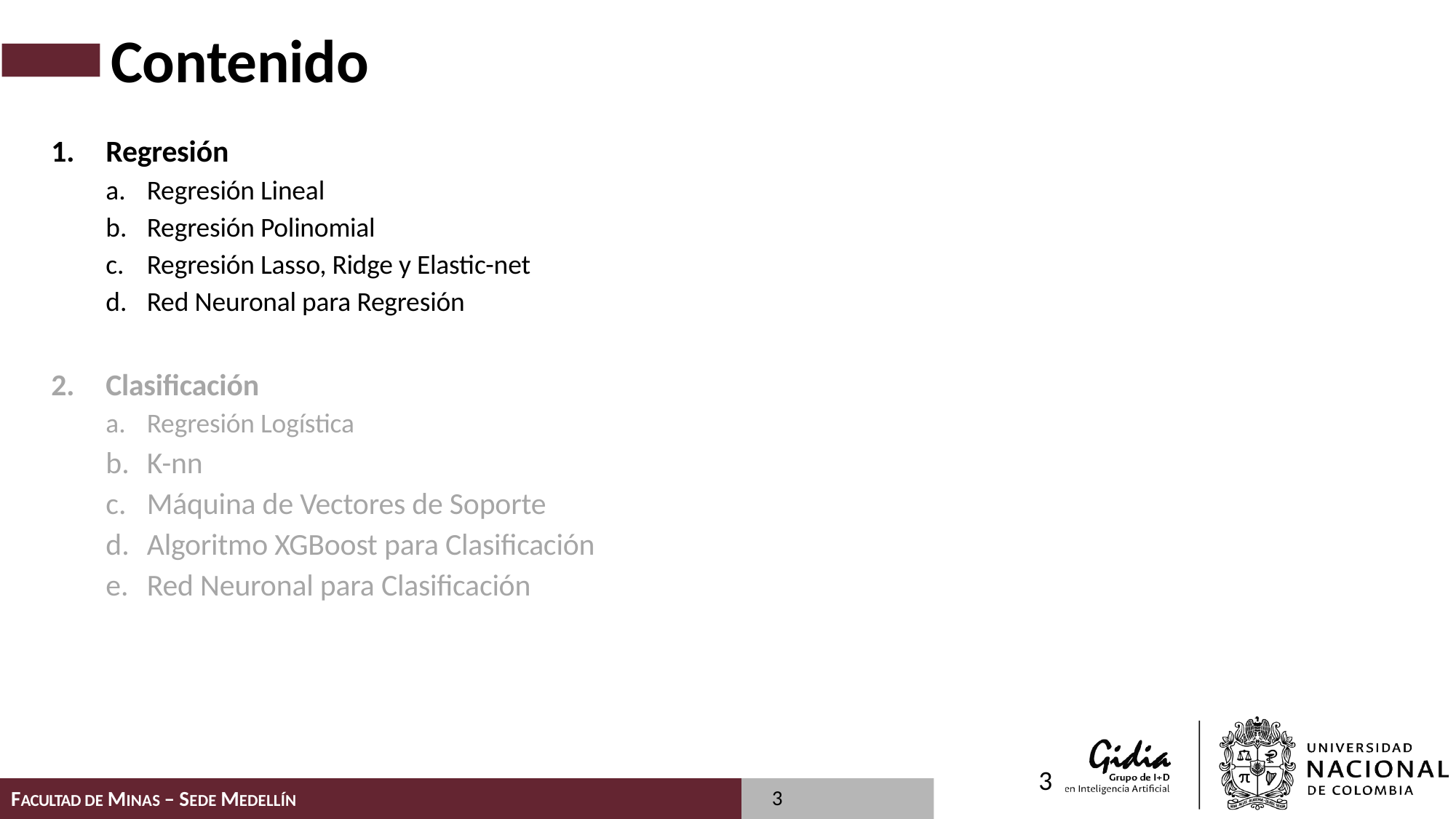

# Contenido
Regresión
Regresión Lineal
Regresión Polinomial
Regresión Lasso, Ridge y Elastic-net
Red Neuronal para Regresión

Clasificación
Regresión Logística
K-nn
Máquina de Vectores de Soporte
Algoritmo XGBoost para Clasificación
Red Neuronal para Clasificación
3
3
FACULTAD DE MINAS – SEDE MEDELLÍN